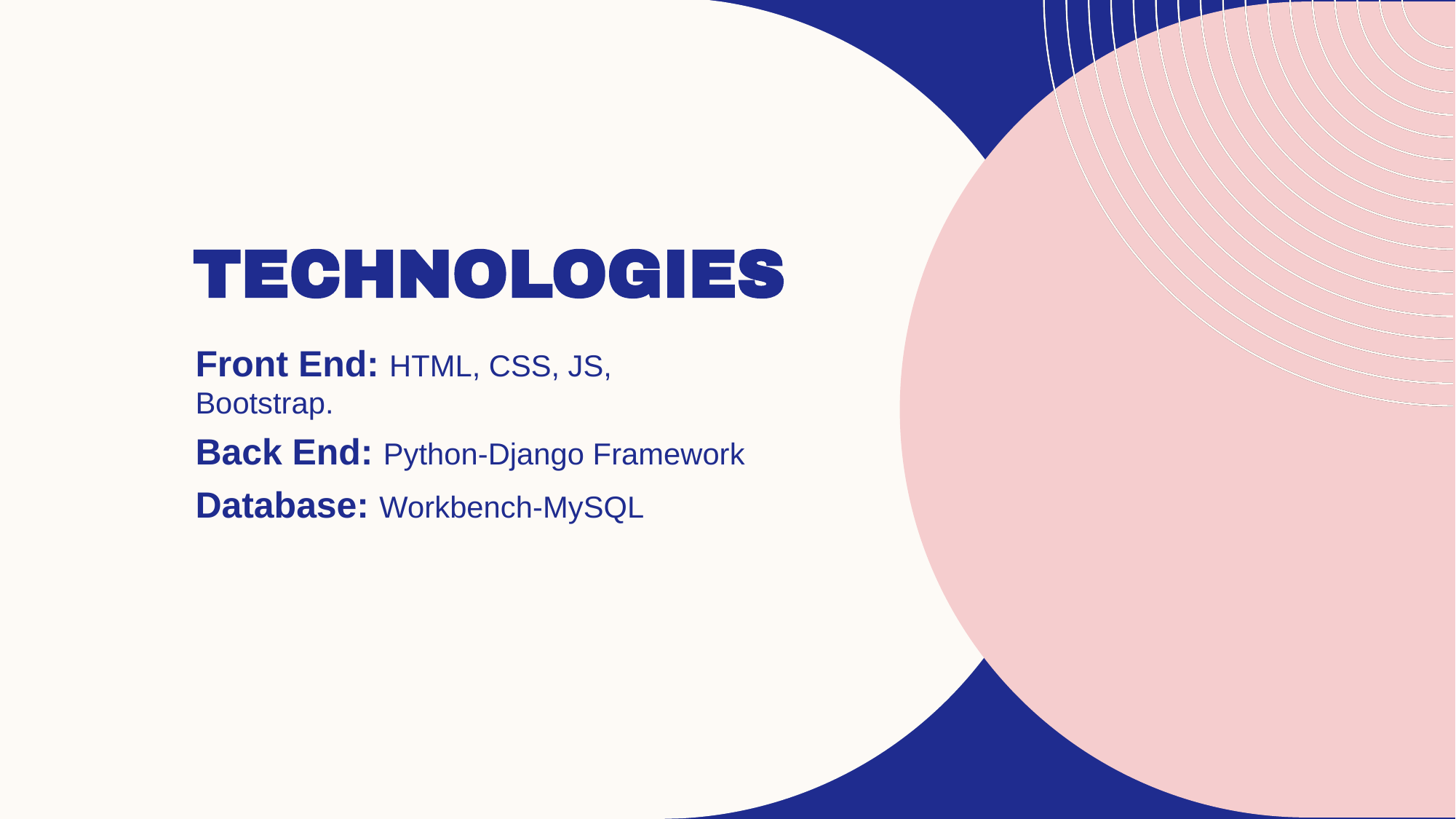

# Technologies
Front End: HTML, CSS, JS, Bootstrap.
Back End: Python-Django Framework
Database: Workbench-MySQL